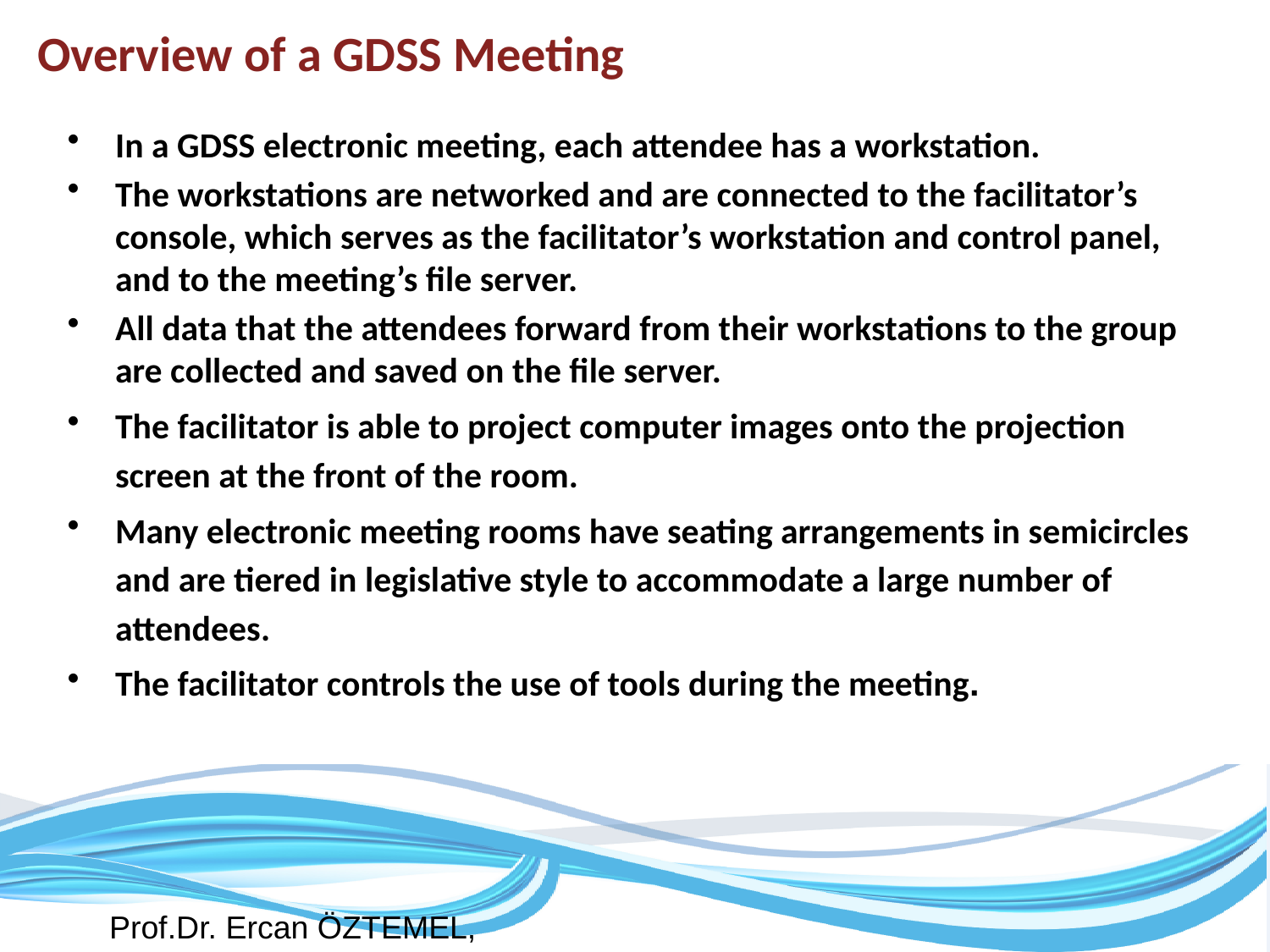

Overview of a GDSS Meeting
In a GDSS electronic meeting, each attendee has a workstation.
The workstations are networked and are connected to the facilitator’s console, which serves as the facilitator’s workstation and control panel, and to the meeting’s file server.
All data that the attendees forward from their workstations to the group are collected and saved on the file server.
The facilitator is able to project computer images onto the projection screen at the front of the room.
Many electronic meeting rooms have seating arrangements in semicircles and are tiered in legislative style to accommodate a large number of attendees.
The facilitator controls the use of tools during the meeting.